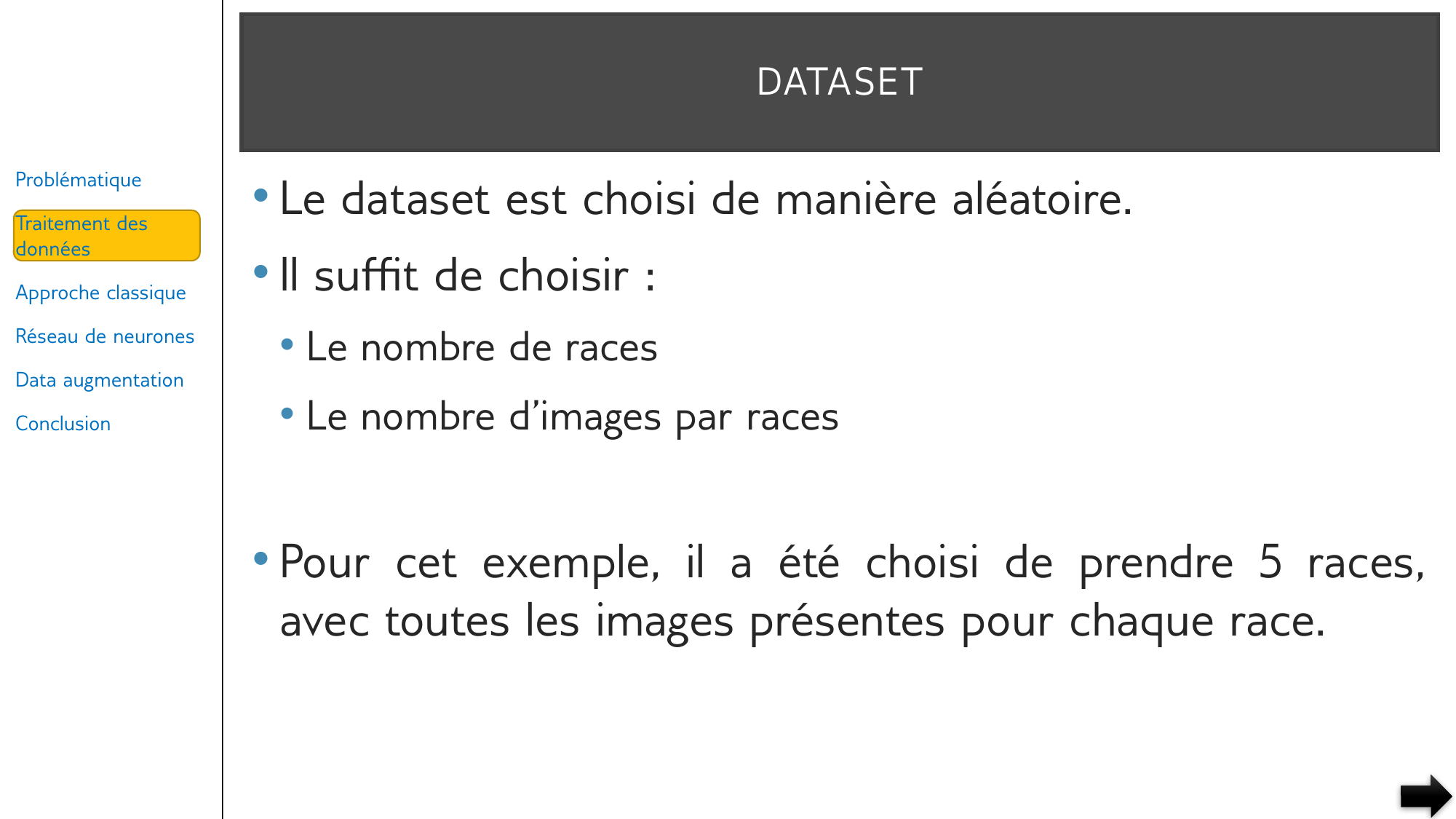

# dataset
Le dataset est choisi de manière aléatoire.
Il suffit de choisir :
Le nombre de races
Le nombre d’images par races

Pour cet exemple, il a été choisi de prendre 5 races, avec toutes les images présentes pour chaque race.